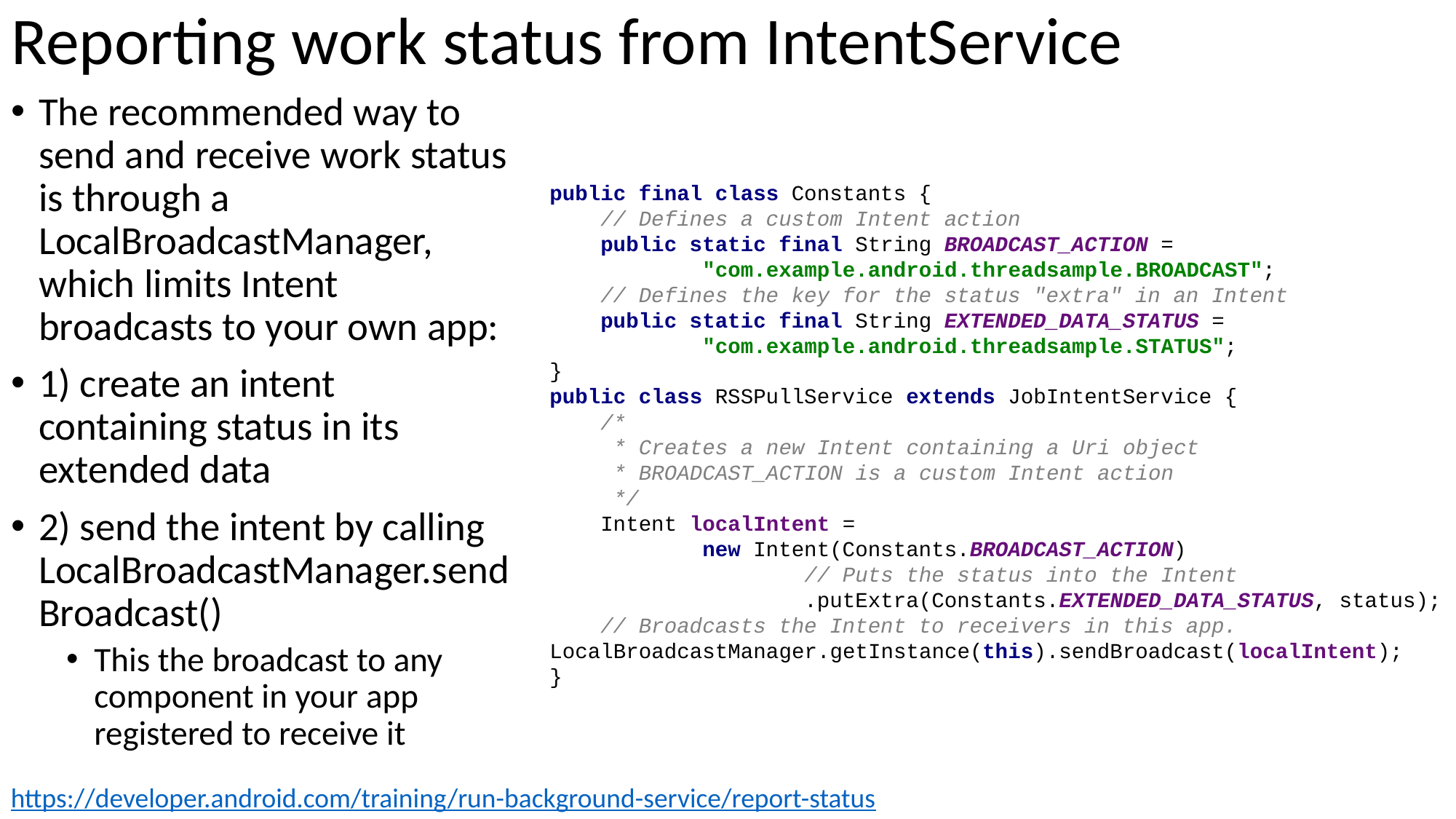

# Reporting work status from IntentService
The recommended way to send and receive work status is through a LocalBroadcastManager, which limits Intent broadcasts to your own app:
1) create an intent containing status in its extended data
2) send the intent by calling LocalBroadcastManager.sendBroadcast()
This the broadcast to any component in your app registered to receive it
public final class Constants {
    // Defines a custom Intent action
    public static final String BROADCAST_ACTION =
            "com.example.android.threadsample.BROADCAST";
    // Defines the key for the status "extra" in an Intent
    public static final String EXTENDED_DATA_STATUS =
            "com.example.android.threadsample.STATUS";
}
public class RSSPullService extends JobIntentService {
    /*
     * Creates a new Intent containing a Uri object
     * BROADCAST_ACTION is a custom Intent action
     */
    Intent localIntent =
            new Intent(Constants.BROADCAST_ACTION)
                    // Puts the status into the Intent
                    .putExtra(Constants.EXTENDED_DATA_STATUS, status);
    // Broadcasts the Intent to receivers in this app.
LocalBroadcastManager.getInstance(this).sendBroadcast(localIntent);
}
https://developer.android.com/training/run-background-service/report-status